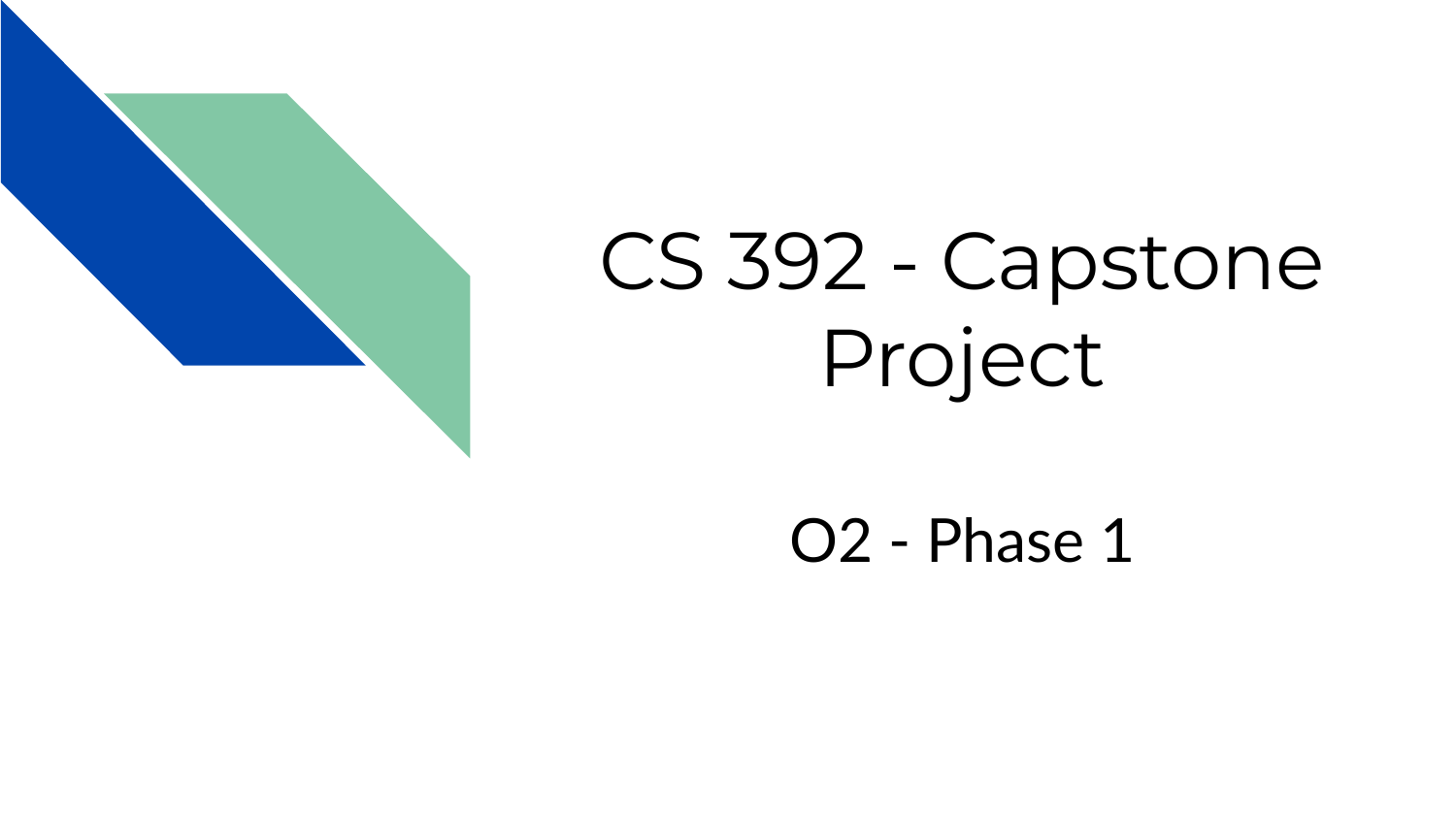

# CS 392 - Capstone Project
O2 - Phase 1